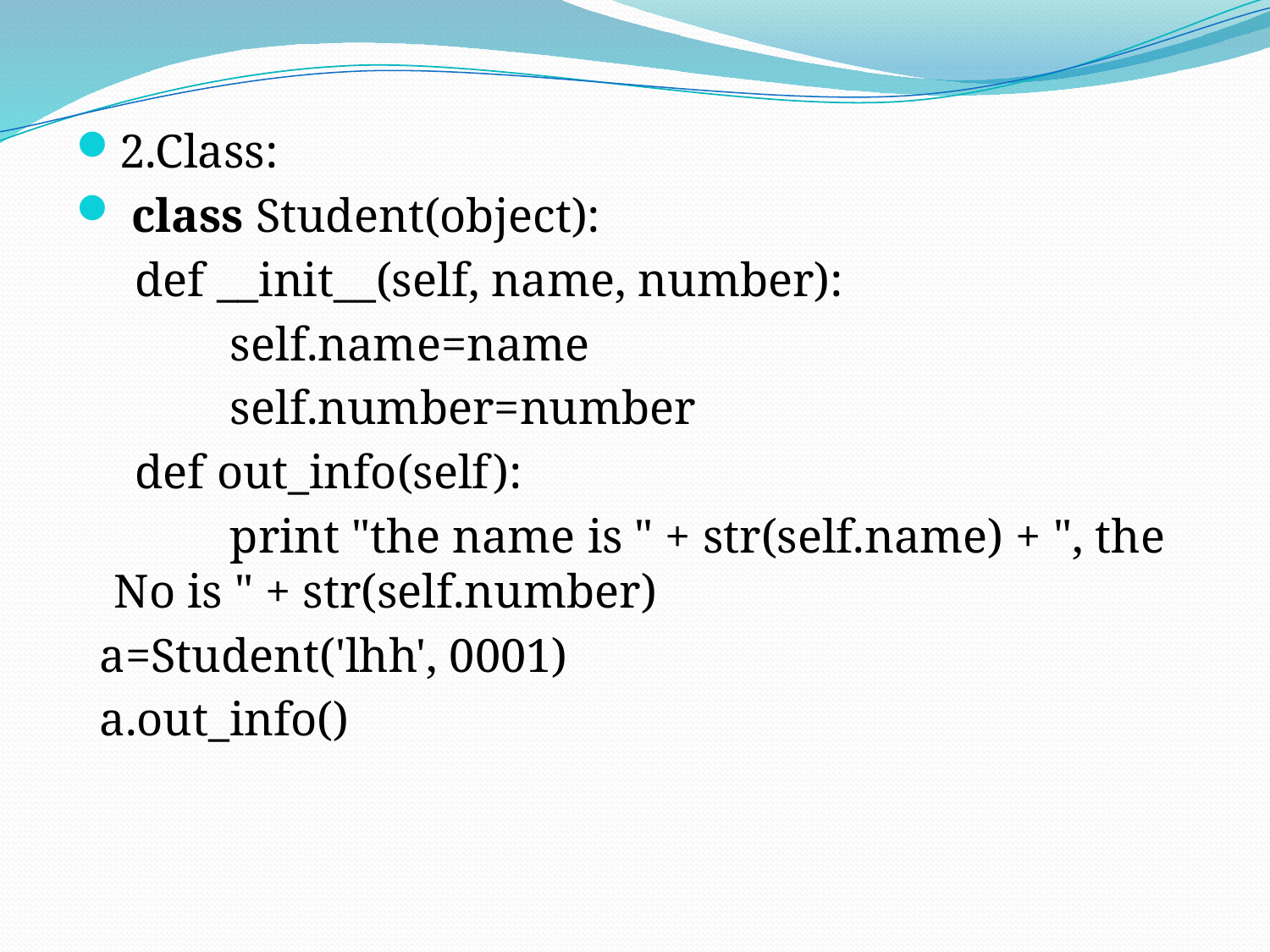

2.Class:
 class Student(object):
     def __init__(self, name, number):
             self.name=name
             self.number=number
     def out_info(self):
             print "the name is " + str(self.name) + ", the No is " + str(self.number)
  a=Student('lhh', 0001)
  a.out_info()